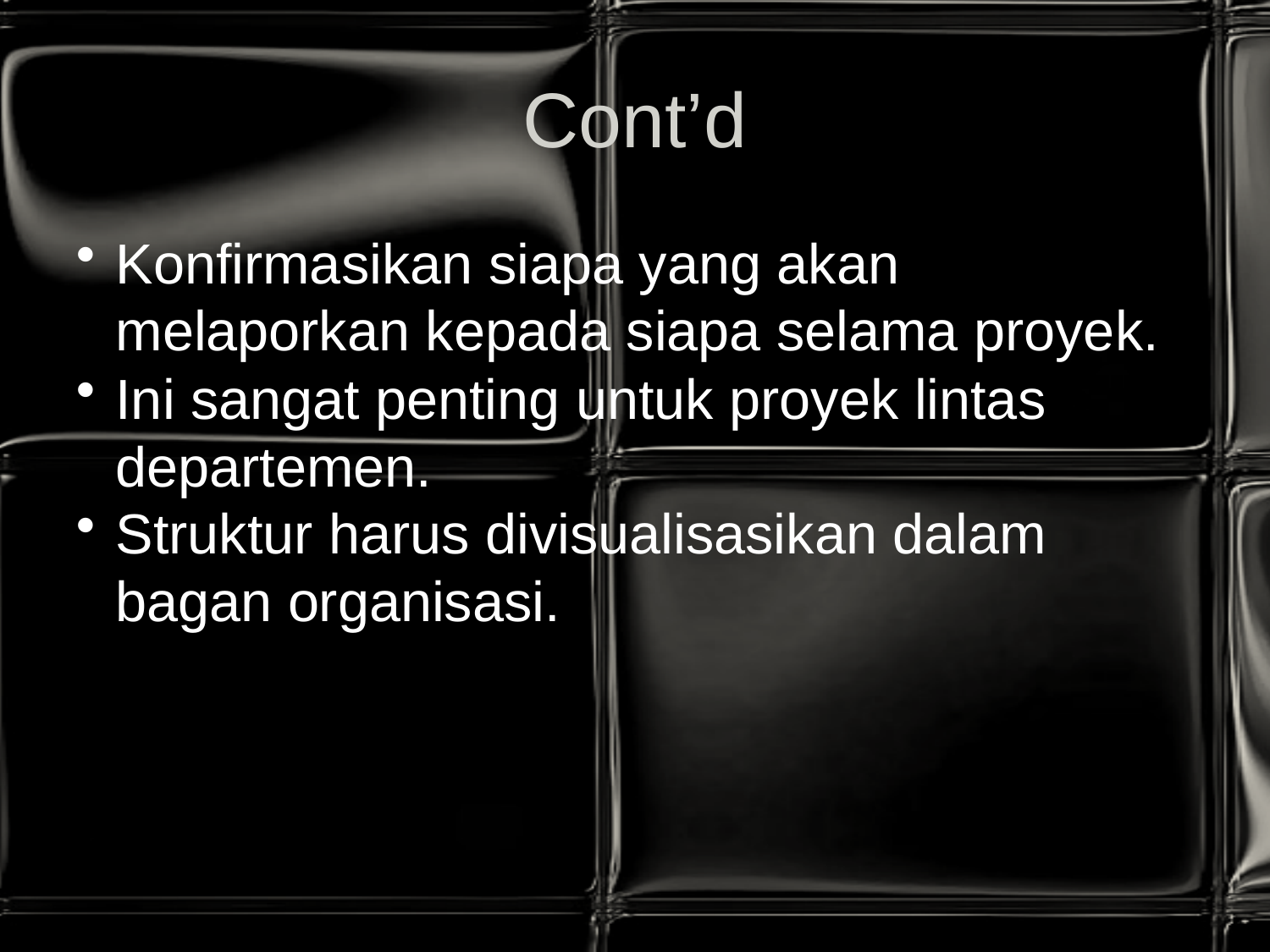

# Cont’d
Konfirmasikan siapa yang akan melaporkan kepada siapa selama proyek.
Ini sangat penting untuk proyek lintas departemen.
Struktur harus divisualisasikan dalam bagan organisasi.